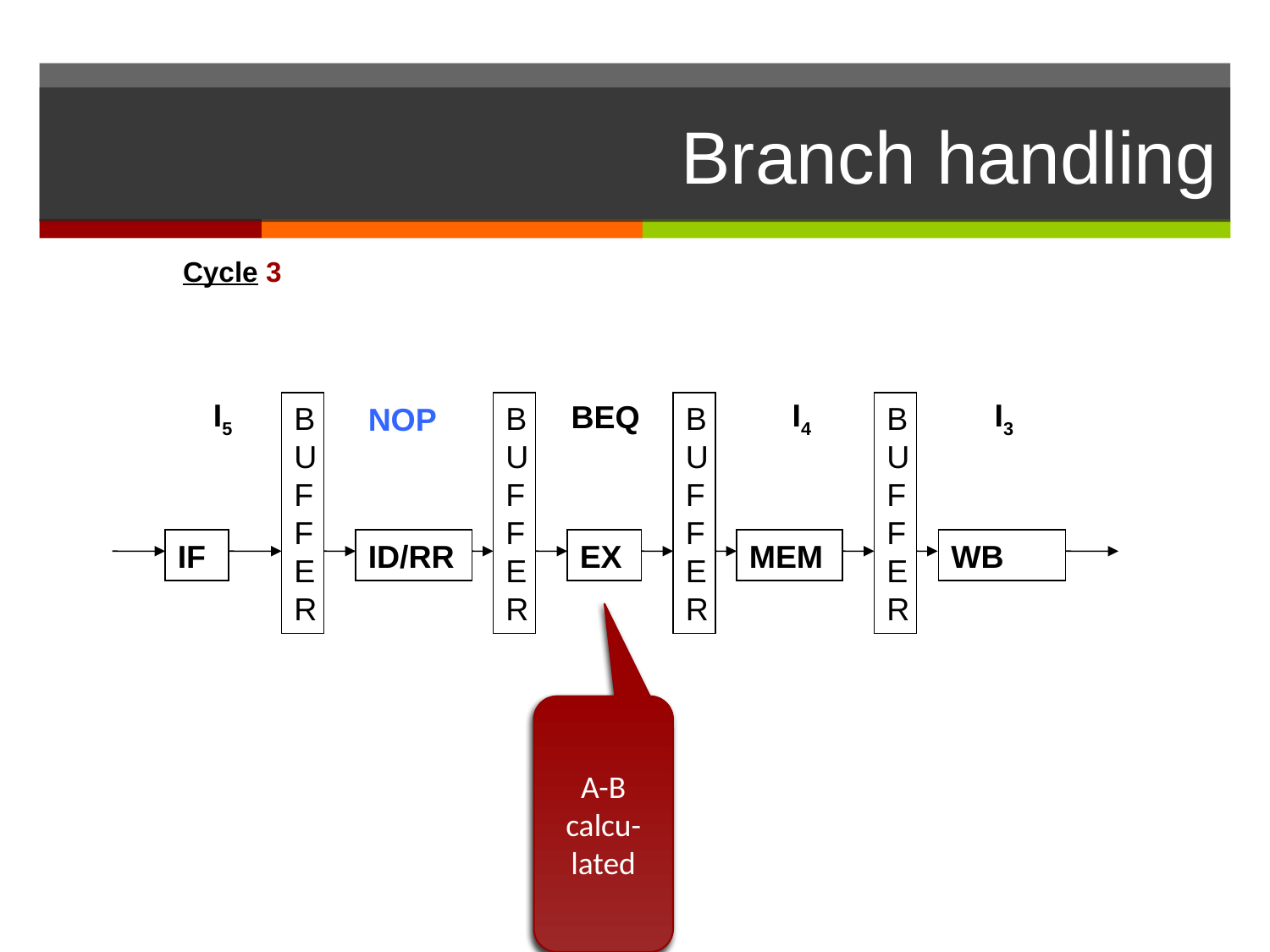

# Branch handling
Cycle 3
I5
I4
I3
BEQ
B
U
F
F
E
R
B
U
F
F
E
R
B
U
F
F
E
R
B
U
F
F
E
R
NOP
IF
ID/RR
EX
MEM
WB

A-B calcu-
lated